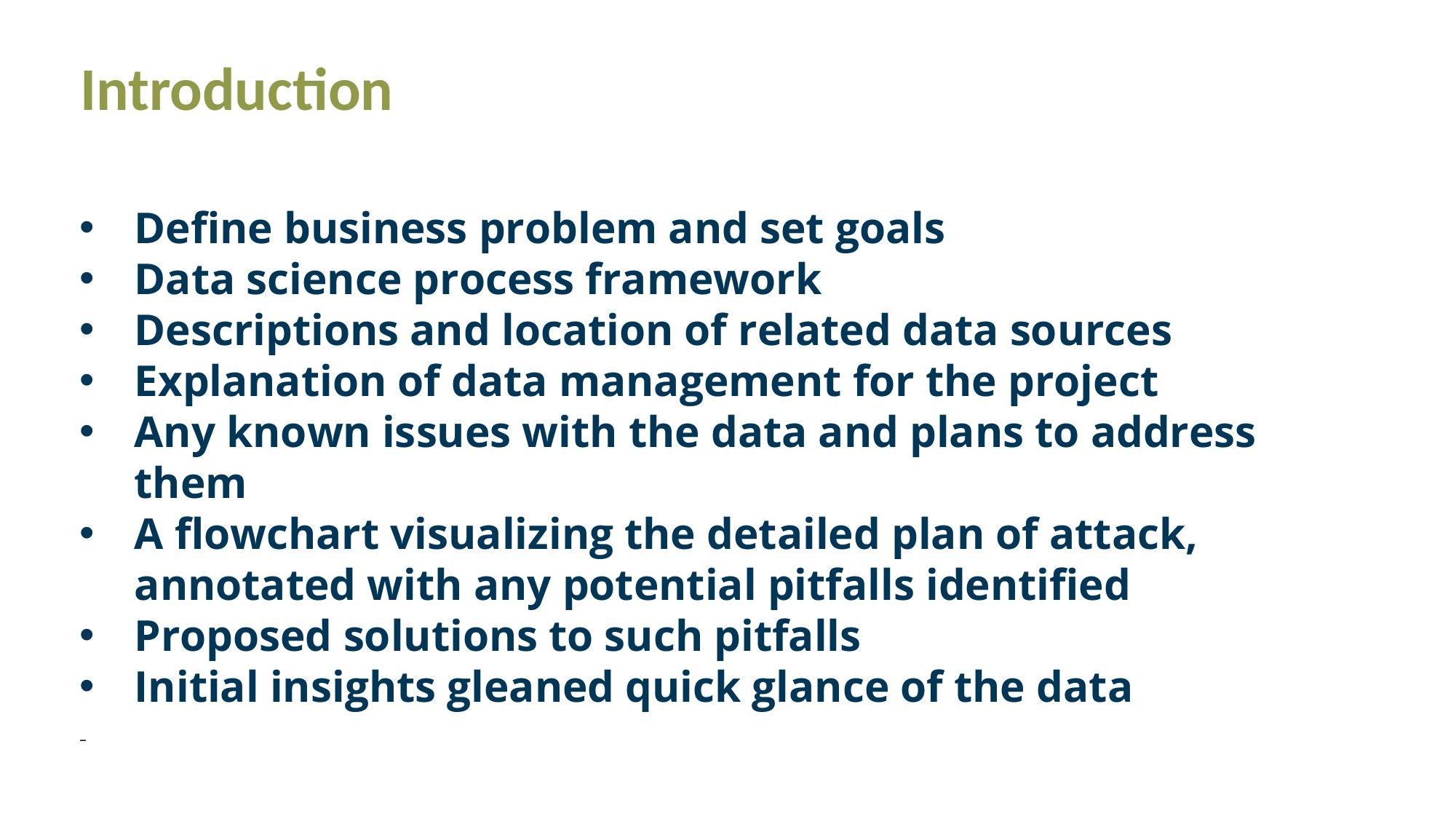

# Introduction

Define business problem and set goals
Data science process framework
Descriptions and location of related data sources
Explanation of data management for the project
Any known issues with the data and plans to address them
A flowchart visualizing the detailed plan of attack, annotated with any potential pitfalls identified
Proposed solutions to such pitfalls
Initial insights gleaned quick glance of the data